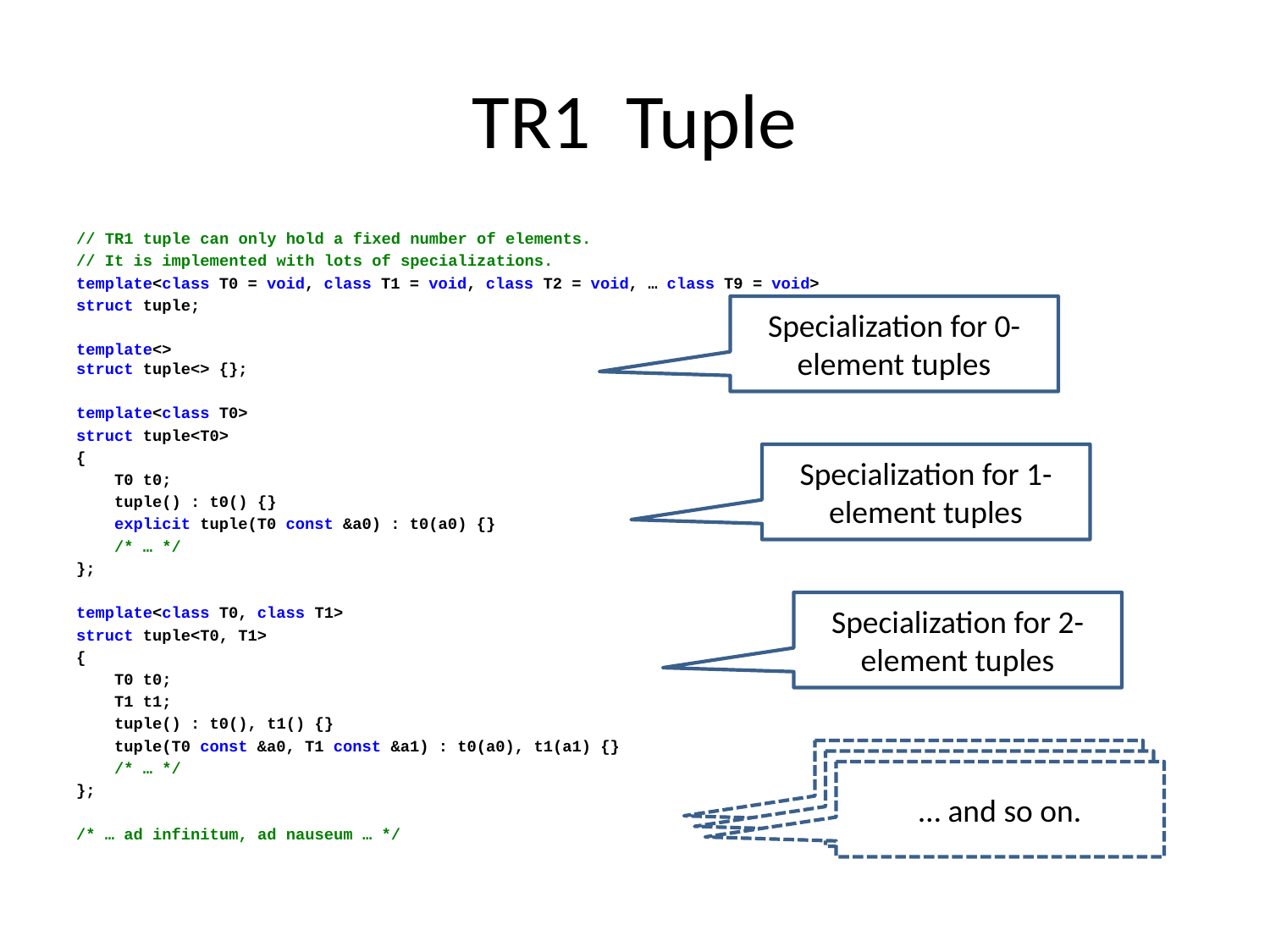

# TR1  Tuple
// TR1 tuple can only hold a fixed number of elements.
// It is implemented with lots of specializations.
template<class T0 = void, class T1 = void, class T2 = void, … class T9 = void>
struct tuple;

template<>
struct tuple<> {};

template<class T0>
struct tuple<T0>
{
    T0 t0;
    tuple() : t0() {}
    explicit tuple(T0 const &a0) : t0(a0) {}
    /* … */
};

template<class T0, class T1>
struct tuple<T0, T1>
{
    T0 t0;
    T1 t1;
    tuple() : t0(), t1() {}
    tuple(T0 const &a0, T1 const &a1) : t0(a0), t1(a1) {}
    /* … */
};

/* … ad infinitum, ad nauseum … */
Specialization for 0-element tuples
Specialization for 1-element tuples
Specialization for 2-element tuples
… and so on.
… and so on.
… and so on.